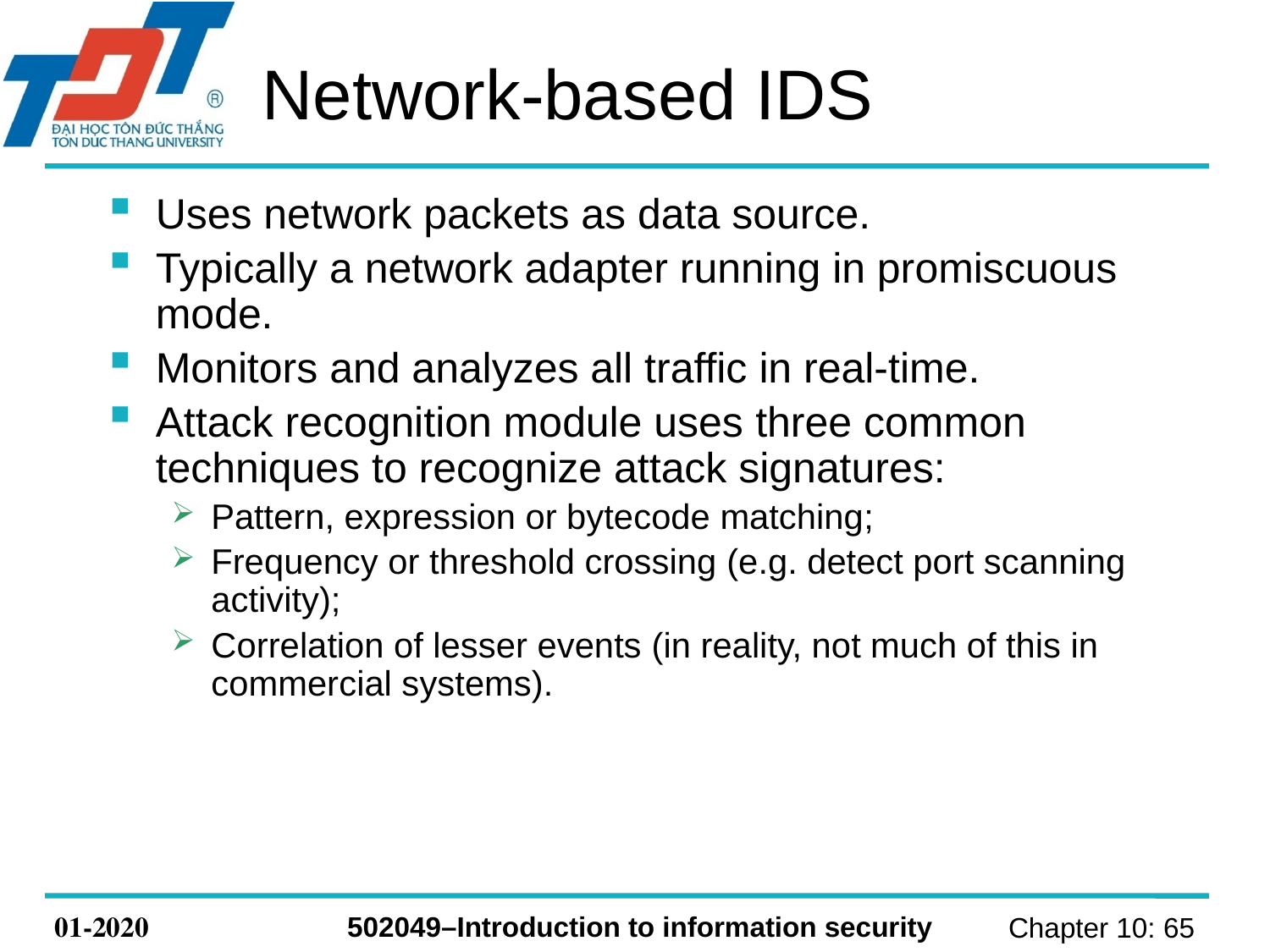

# Network-based IDS
Uses network packets as data source.
Typically a network adapter running in promiscuous mode.
Monitors and analyzes all traffic in real-time.
Attack recognition module uses three common techniques to recognize attack signatures:
Pattern, expression or bytecode matching;
Frequency or threshold crossing (e.g. detect port scanning activity);
Correlation of lesser events (in reality, not much of this in commercial systems).